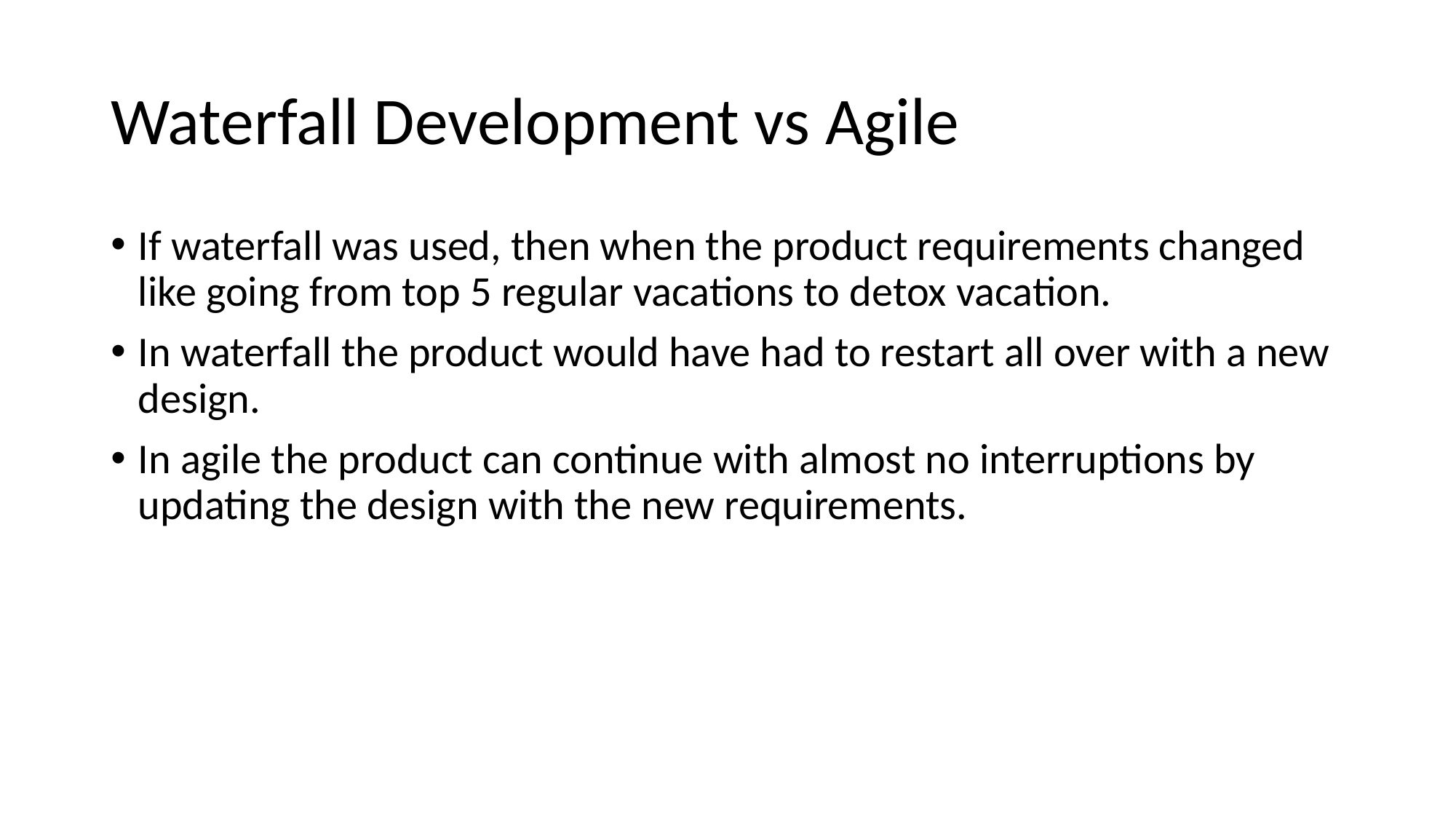

# Waterfall Development vs Agile
If waterfall was used, then when the product requirements changed like going from top 5 regular vacations to detox vacation.
In waterfall the product would have had to restart all over with a new design.
In agile the product can continue with almost no interruptions by updating the design with the new requirements.